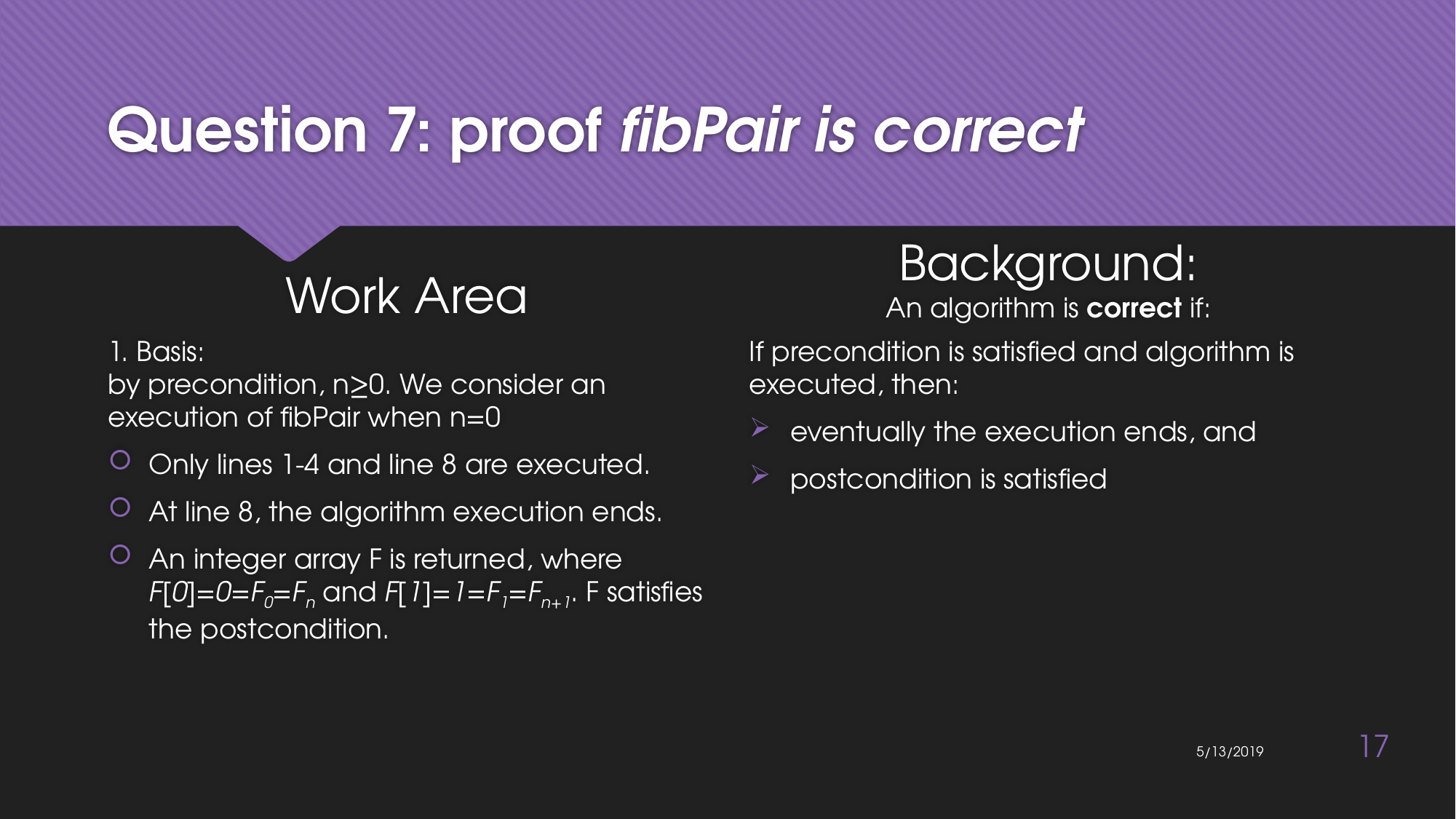

# Question 7: proof fibPair is correct
Work Area
Background:
An algorithm is correct if:
1. Basis:
by precondition, n≥0. We consider an execution of fibPair when n=0
Only lines 1-4 and line 8 are executed.
At line 8, the algorithm execution ends.
An integer array F is returned, where F[0]=0=F0=Fn and F[1]=1=F1=Fn+1. F satisfies the postcondition.

If precondition is satisfied and algorithm is executed, then:
eventually the execution ends, and
postcondition is satisfied
17
5/13/2019